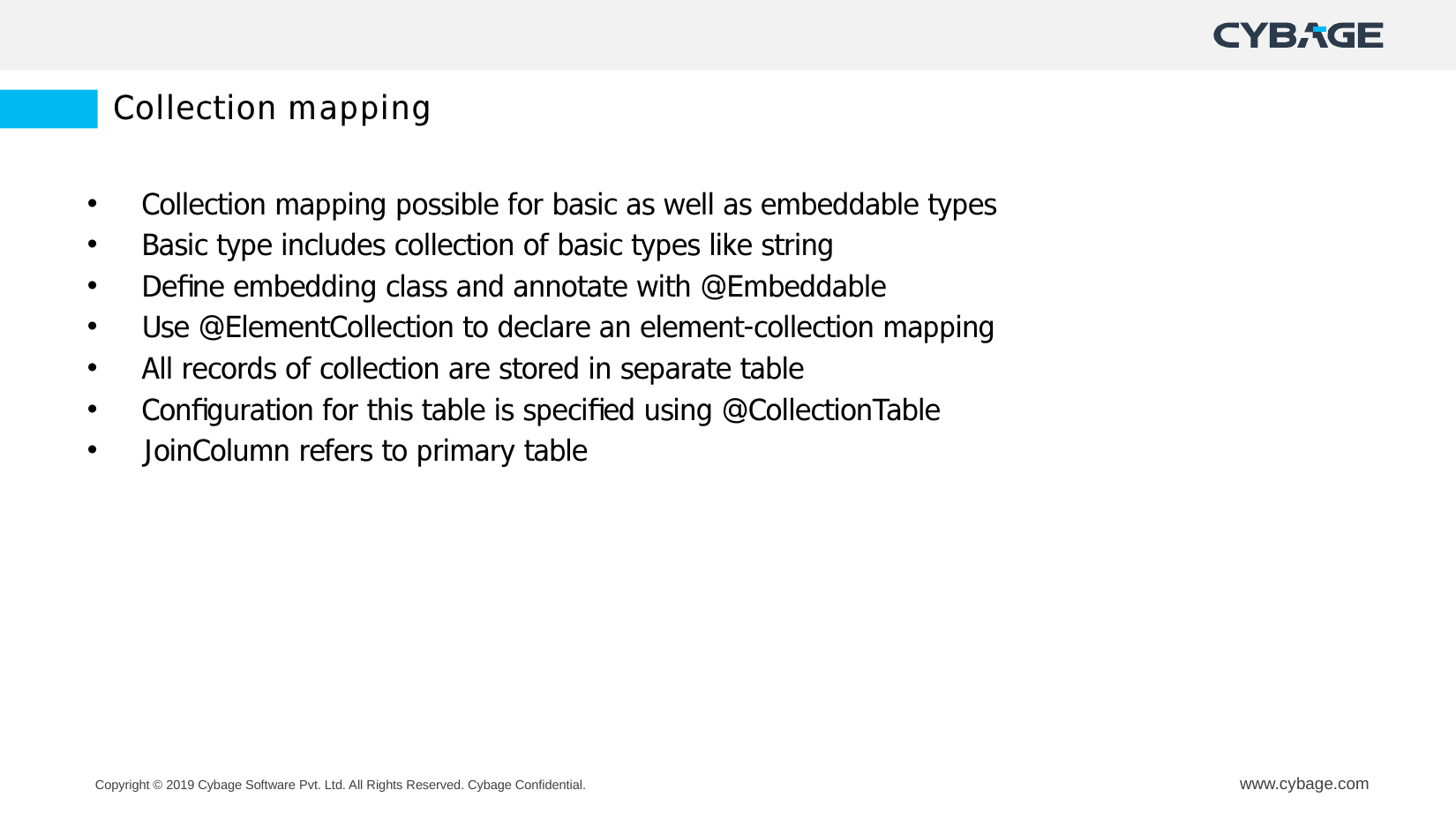

# Collection mapping
Collection mapping possible for basic as well as embeddable types
Basic type includes collection of basic types like string
Define embedding class and annotate with @Embeddable
Use @ElementCollection to declare an element-collection mapping
All records of collection are stored in separate table
Configuration for this table is specified using @CollectionTable
JoinColumn refers to primary table